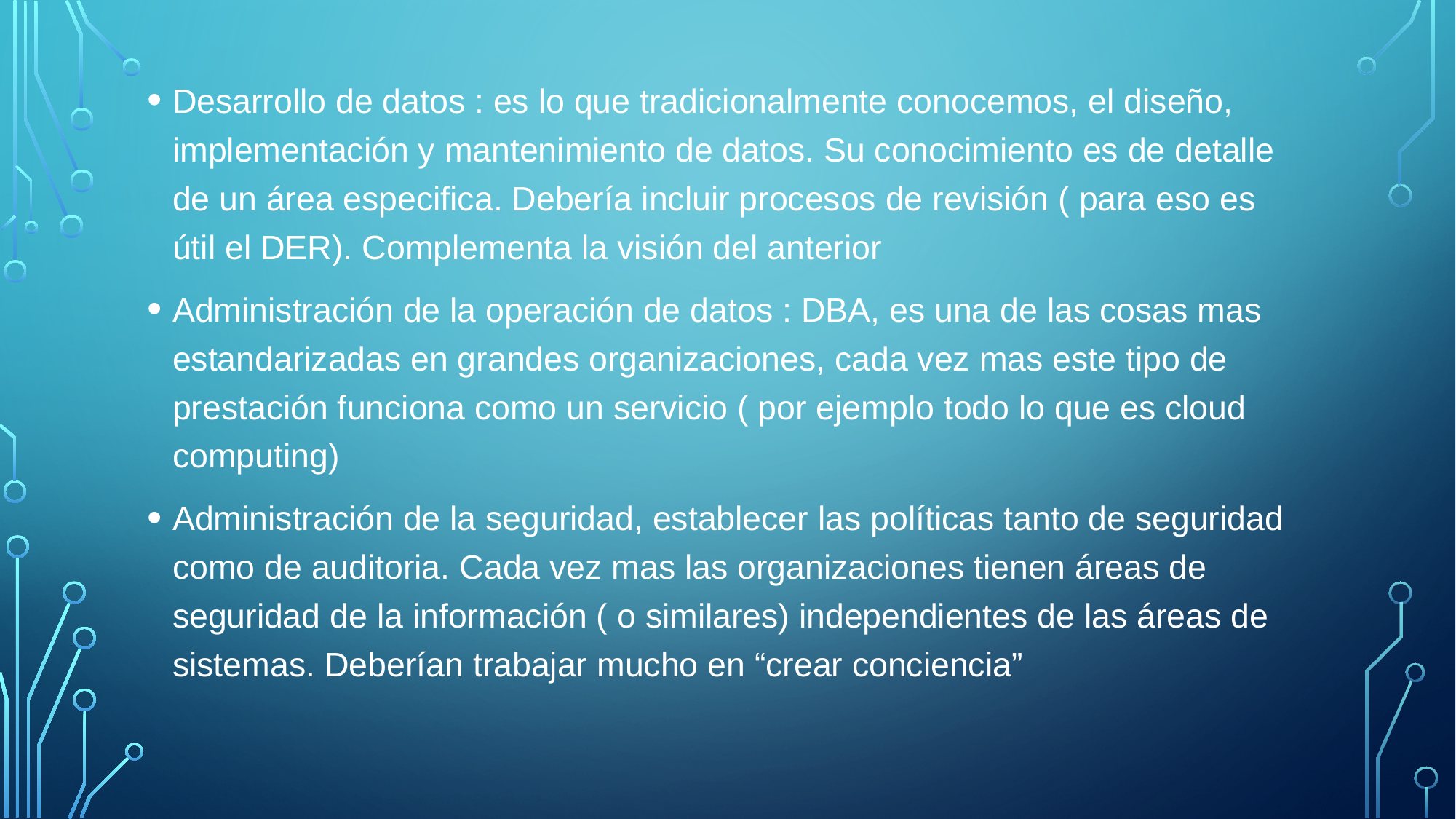

Desarrollo de datos : es lo que tradicionalmente conocemos, el diseño, implementación y mantenimiento de datos. Su conocimiento es de detalle de un área especifica. Debería incluir procesos de revisión ( para eso es útil el DER). Complementa la visión del anterior
Administración de la operación de datos : DBA, es una de las cosas mas estandarizadas en grandes organizaciones, cada vez mas este tipo de prestación funciona como un servicio ( por ejemplo todo lo que es cloud computing)
Administración de la seguridad, establecer las políticas tanto de seguridad como de auditoria. Cada vez mas las organizaciones tienen áreas de seguridad de la información ( o similares) independientes de las áreas de sistemas. Deberían trabajar mucho en “crear conciencia”